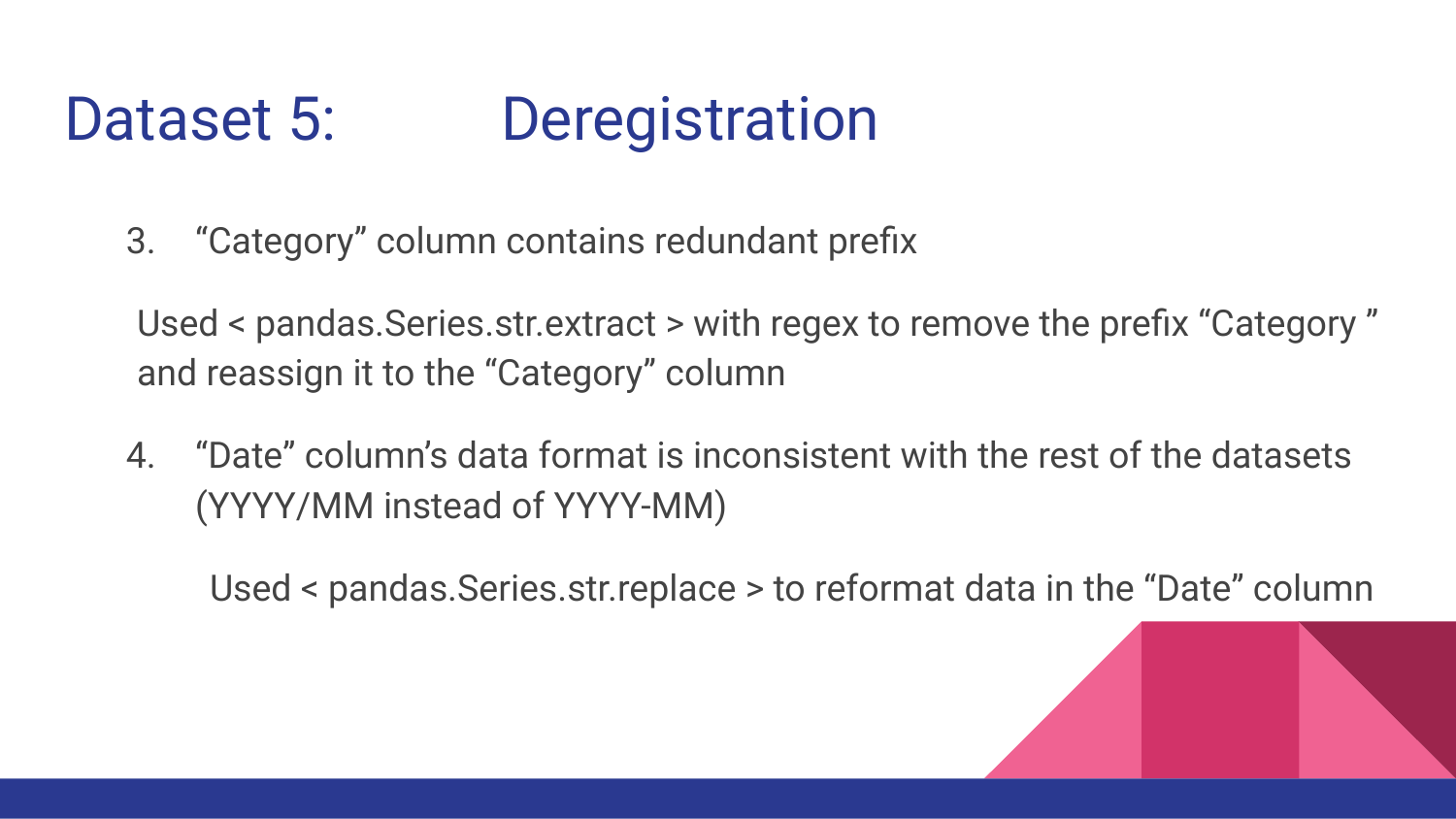

# Dataset 5:		Deregistration
“Category” column contains redundant prefix
Used < pandas.Series.str.extract > with regex to remove the prefix “Category ” and reassign it to the “Category” column
“Date” column’s data format is inconsistent with the rest of the datasets (YYYY/MM instead of YYYY-MM)
	Used < pandas.Series.str.replace > to reformat data in the “Date” column